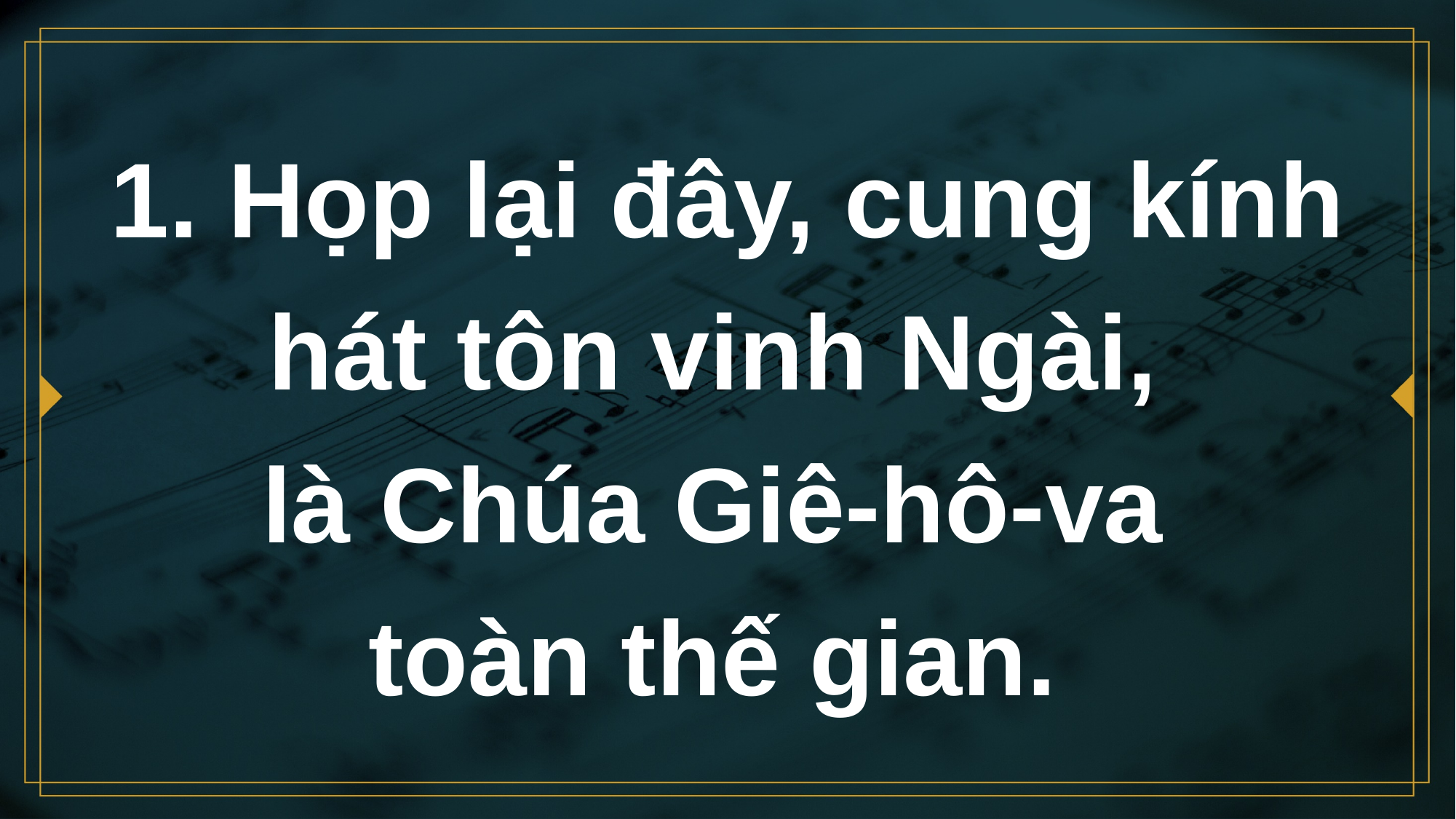

# 1. Họp lại đây, cung kính hát tôn vinh Ngài,
là Chúa Giê-hô-va
toàn thế gian.